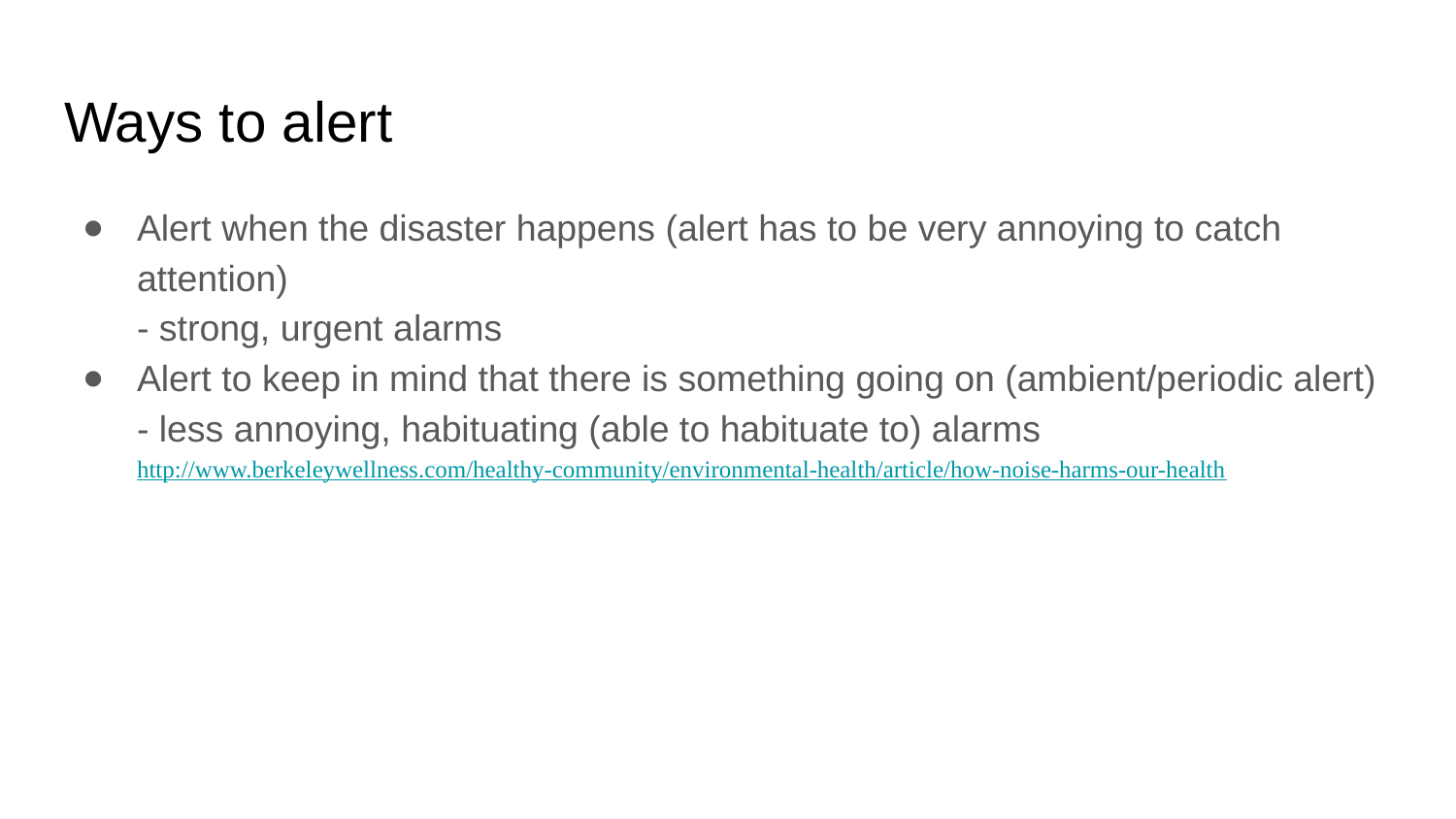

# Ways to alert
Alert when the disaster happens (alert has to be very annoying to catch attention)
- strong, urgent alarms
Alert to keep in mind that there is something going on (ambient/periodic alert)
- less annoying, habituating (able to habituate to) alarms http://www.berkeleywellness.com/healthy-community/environmental-health/article/how-noise-harms-our-health